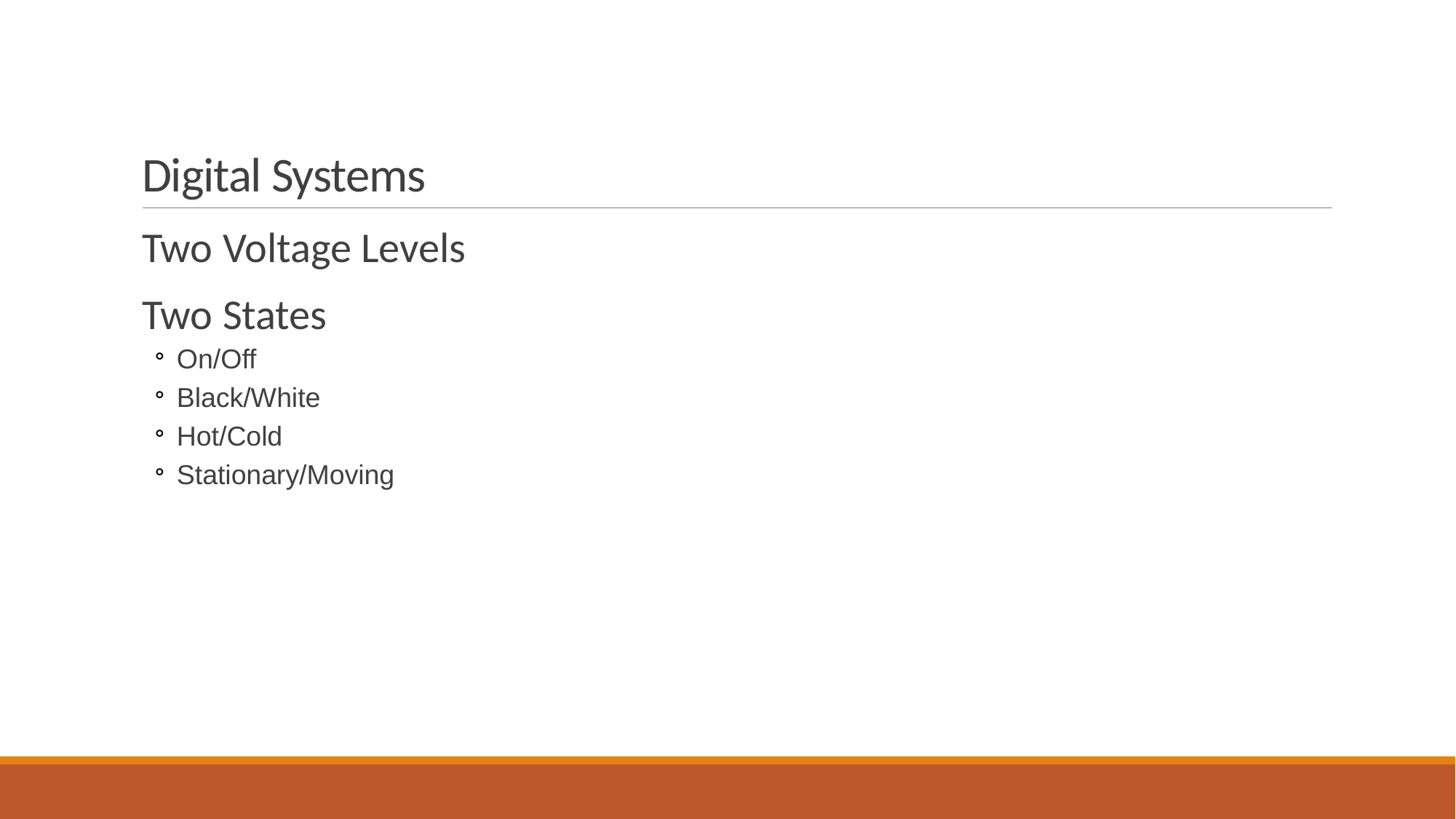

# Digital Systems
Two Voltage Levels
Two States
On/Off
Black/White
Hot/Cold
Stationary/Moving